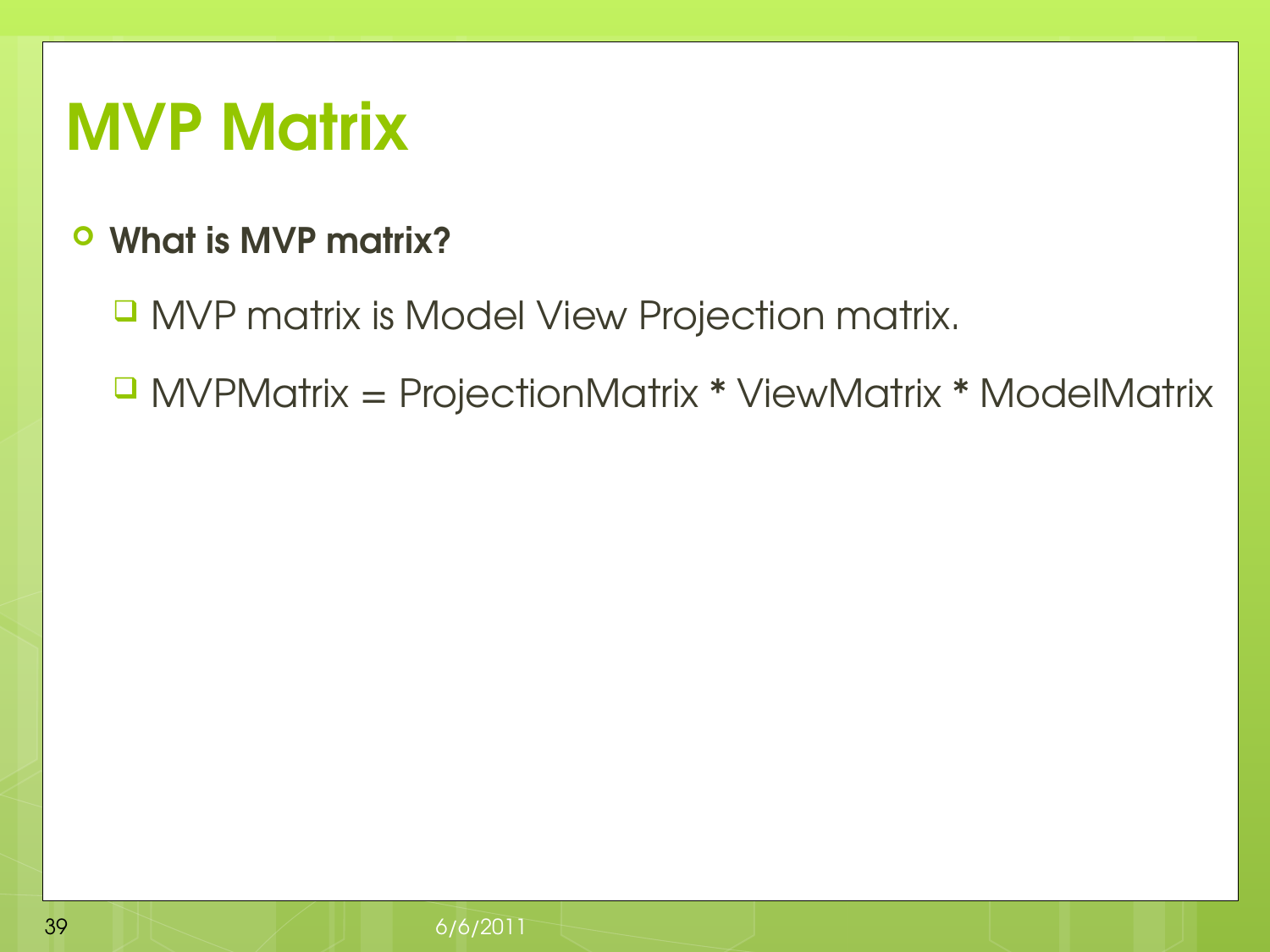

# MVP Matrix
What is MVP matrix?
MVP matrix is Model View Projection matrix.
MVPMatrix = ProjectionMatrix * ViewMatrix * ModelMatrix

39
6/6/2011